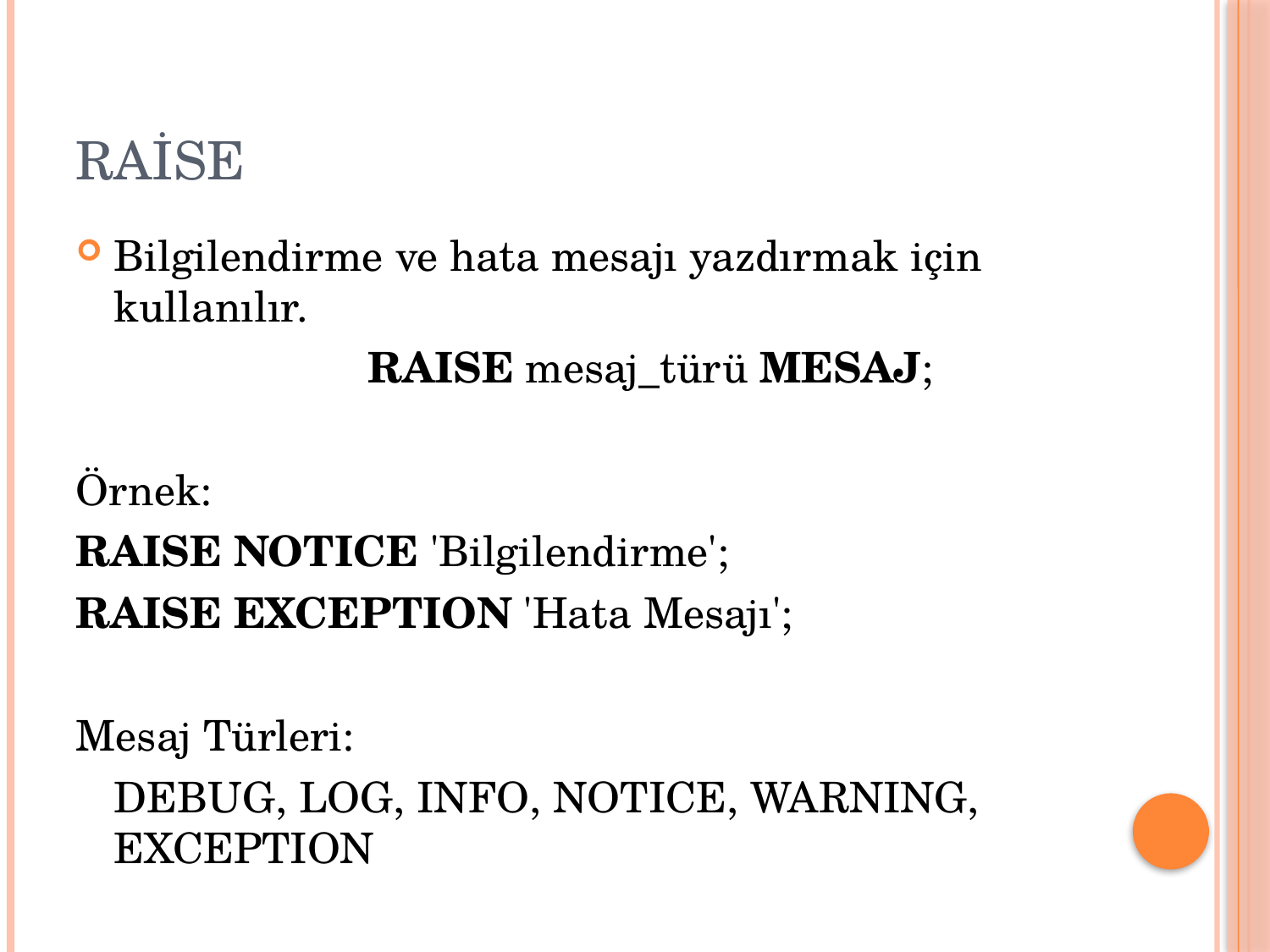

# Raise
Bilgilendirme ve hata mesajı yazdırmak için kullanılır.
			RAISE mesaj_türü MESAJ;

Örnek:
RAISE NOTICE 'Bilgilendirme';
RAISE EXCEPTION 'Hata Mesajı';

Mesaj Türleri:
	DEBUG, LOG, INFO, NOTICE, WARNING, EXCEPTION